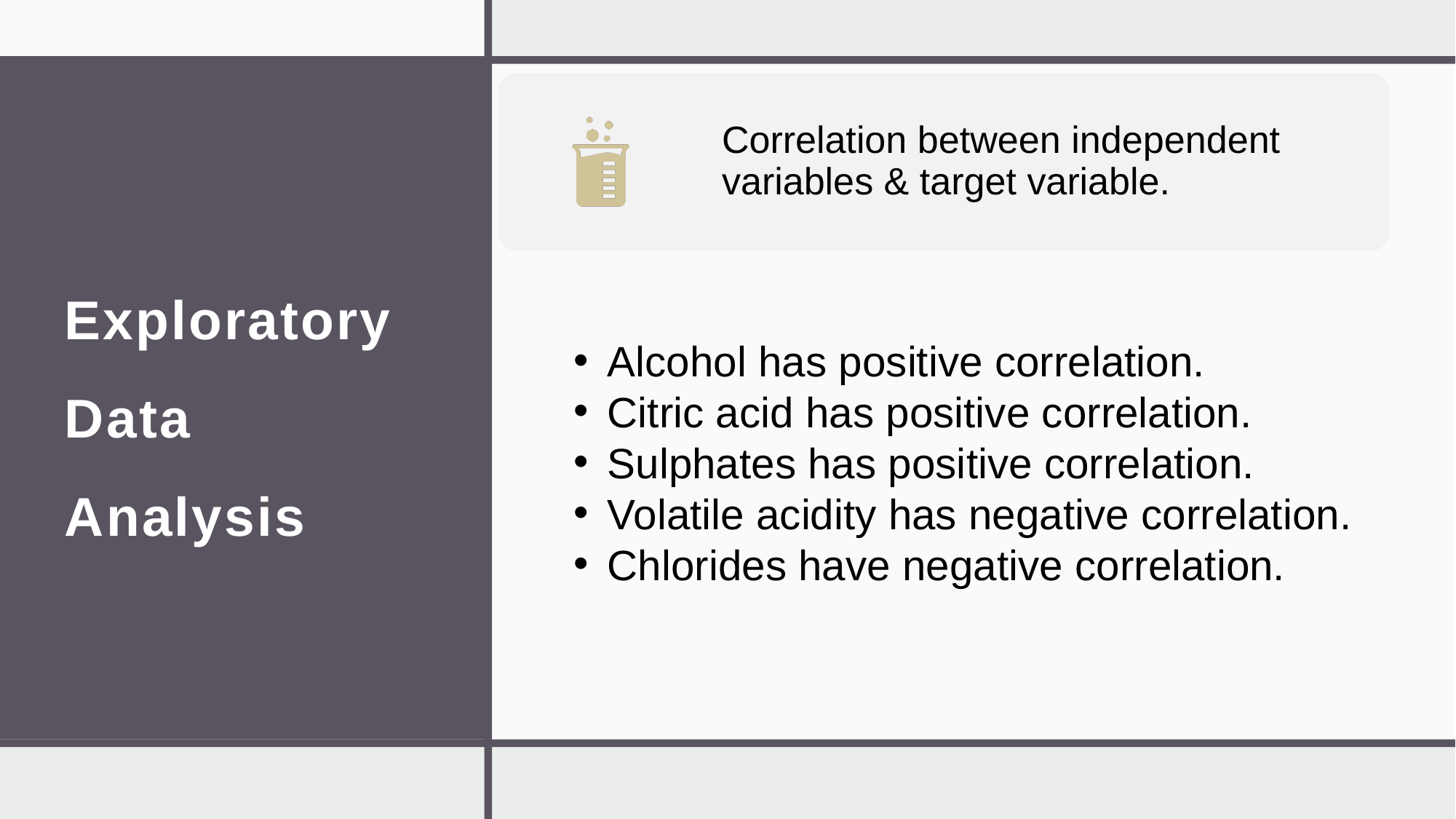

Correlation between independent variables & target variable.

Exploratory Data Analysis
Alcohol has positive correlation.
Citric acid has positive correlation.
Sulphates has positive correlation.
Volatile acidity has negative correlation.
Chlorides have negative correlation.